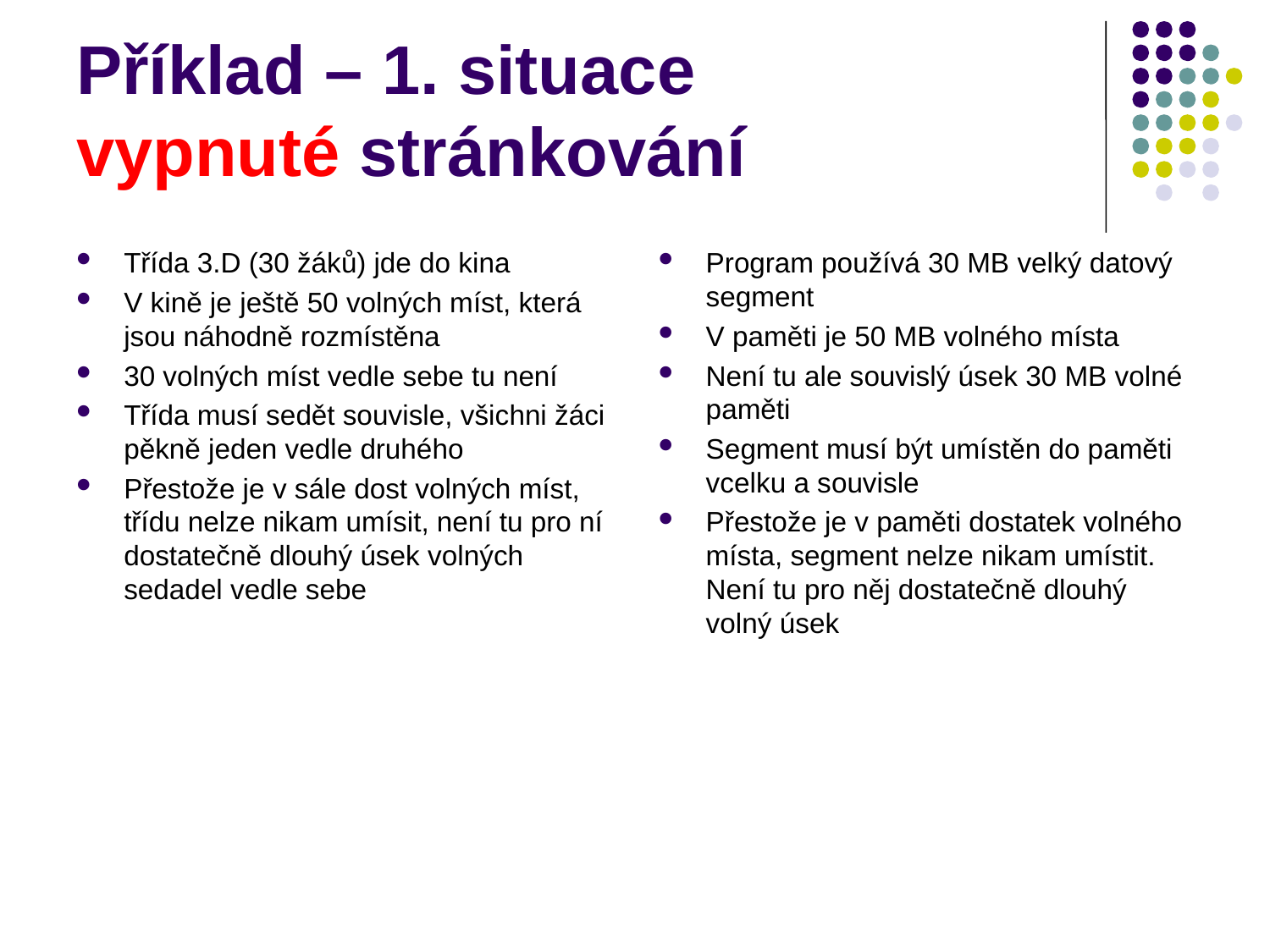

# Příklad – 1. situace vypnuté stránkování
Třída 3.D (30 žáků) jde do kina
V kině je ještě 50 volných míst, která jsou náhodně rozmístěna
30 volných míst vedle sebe tu není
Třída musí sedět souvisle, všichni žáci pěkně jeden vedle druhého
Přestože je v sále dost volných míst, třídu nelze nikam umísit, není tu pro ní dostatečně dlouhý úsek volných sedadel vedle sebe

Program používá 30 MB velký datový segment
V paměti je 50 MB volného místa
Není tu ale souvislý úsek 30 MB volné paměti
Segment musí být umístěn do paměti vcelku a souvisle
Přestože je v paměti dostatek volného místa, segment nelze nikam umístit. Není tu pro něj dostatečně dlouhý volný úsek